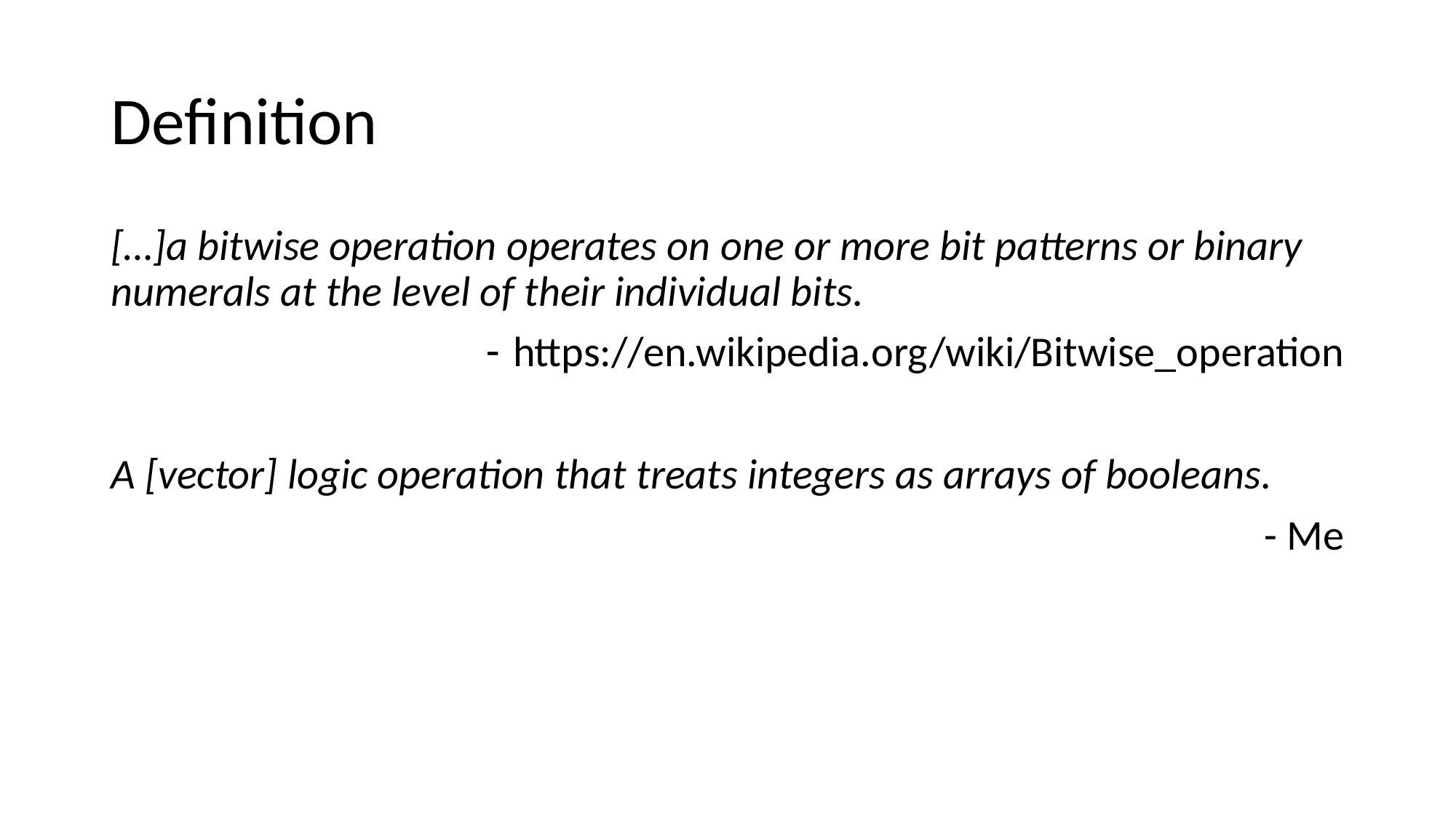

# Definition
[…]a bitwise operation operates on one or more bit patterns or binary numerals at the level of their individual bits.
https://en.wikipedia.org/wiki/Bitwise_operation

A [vector] logic operation that treats integers as arrays of booleans.
- Me